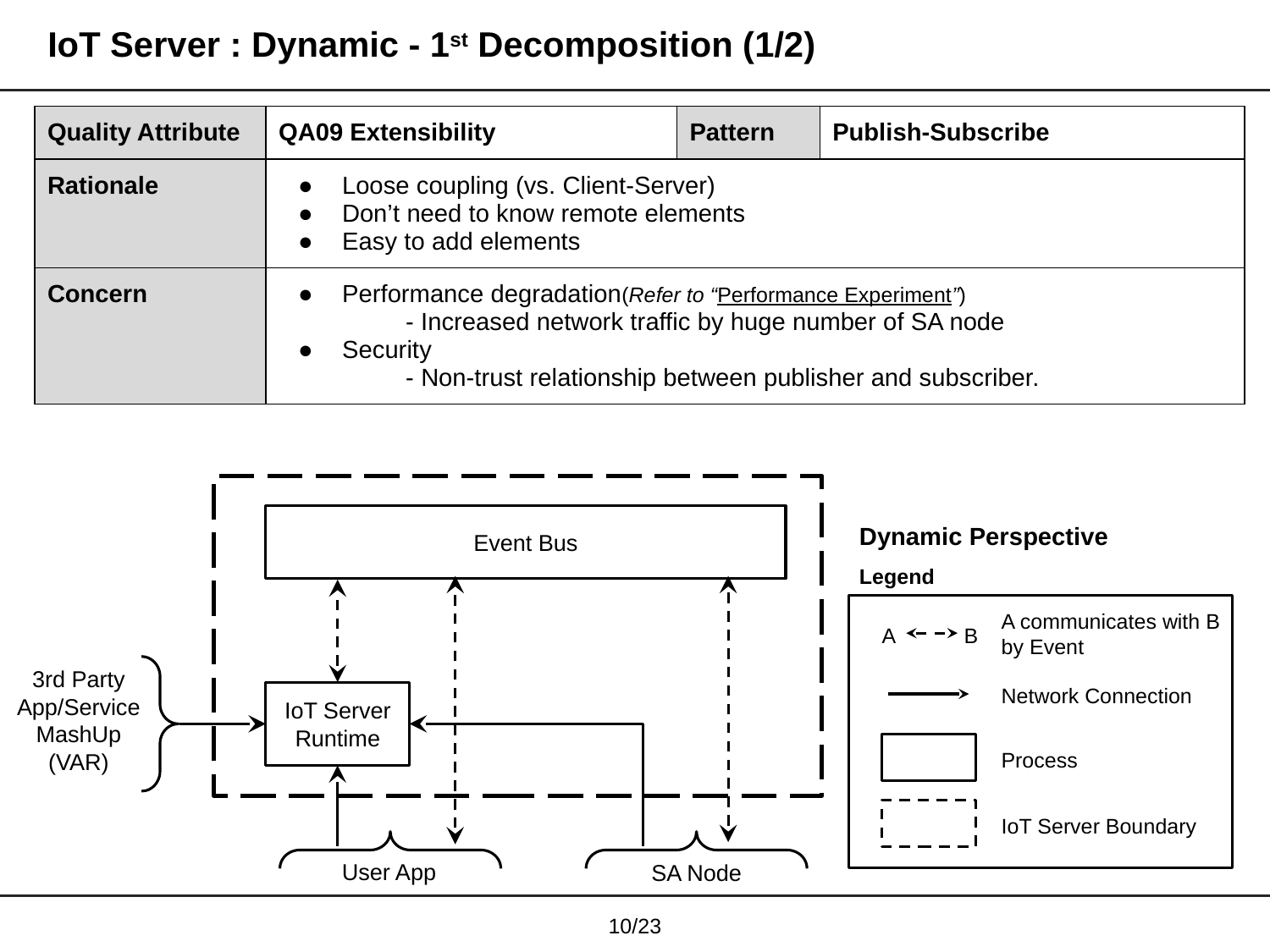

# IoT Server : Dynamic - 1st Decomposition (1/2)
| Quality Attribute | QA09 Extensibility | Pattern | Publish-Subscribe |
| --- | --- | --- | --- |
| Rationale | Loose coupling (vs. Client-Server) Don’t need to know remote elements Easy to add elements |  |  |
| Concern | Performance degradation(Refer to “Performance Experiment”) - Increased network traffic by huge number of SA node Security - Non-trust relationship between publisher and subscriber. |  |  |

Dynamic Perspective
Legend
Event Bus

A communicates with B by Event
A
B

3rd Party App/Service MashUp
(VAR)
Network Connection
IoT Server Runtime

Process

IoT Server Boundary

User App
SA Node
10/23